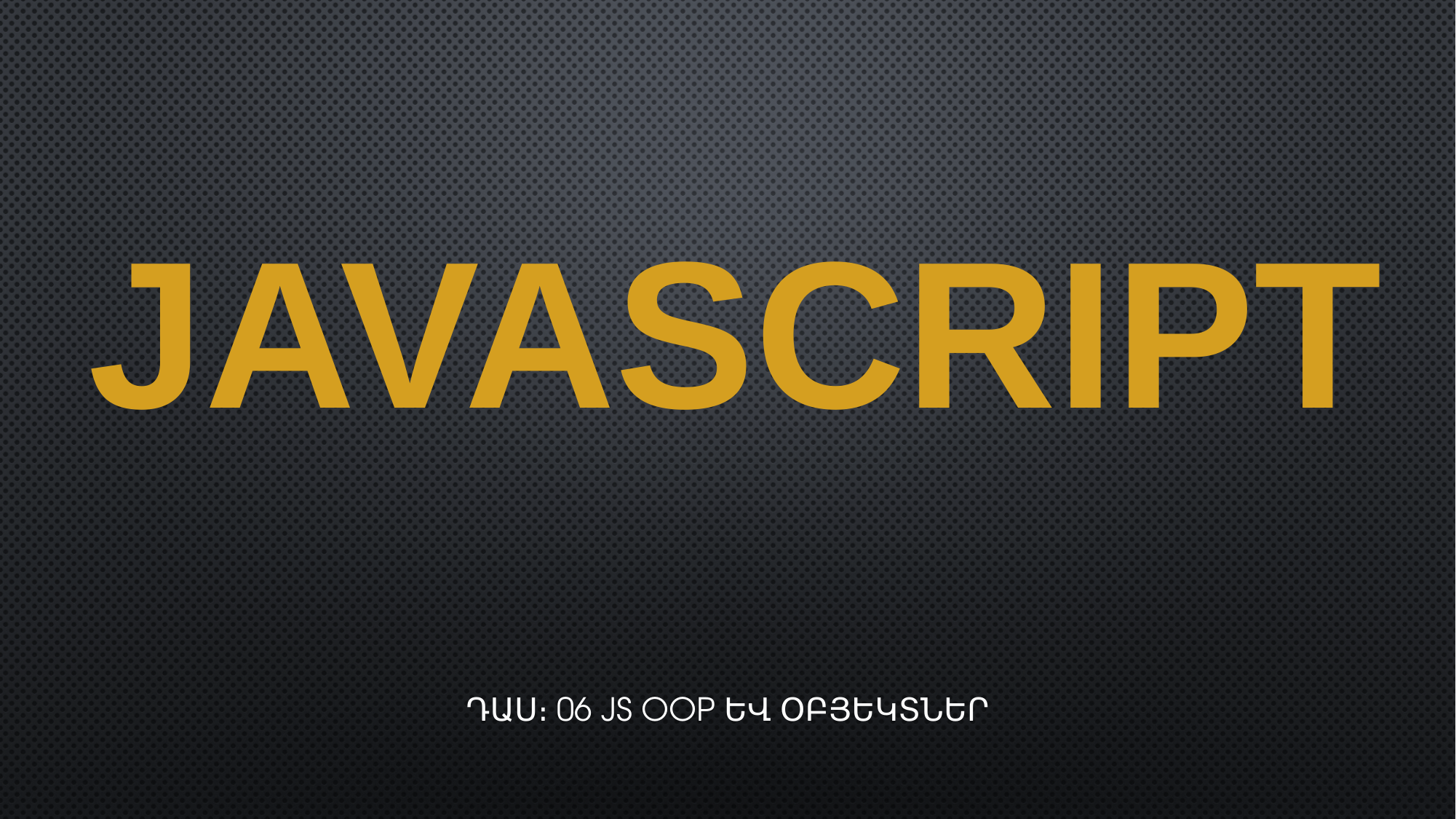

# JAVASCRIPT

Դաս։ 06 Js oop եվ օբյեկտներ